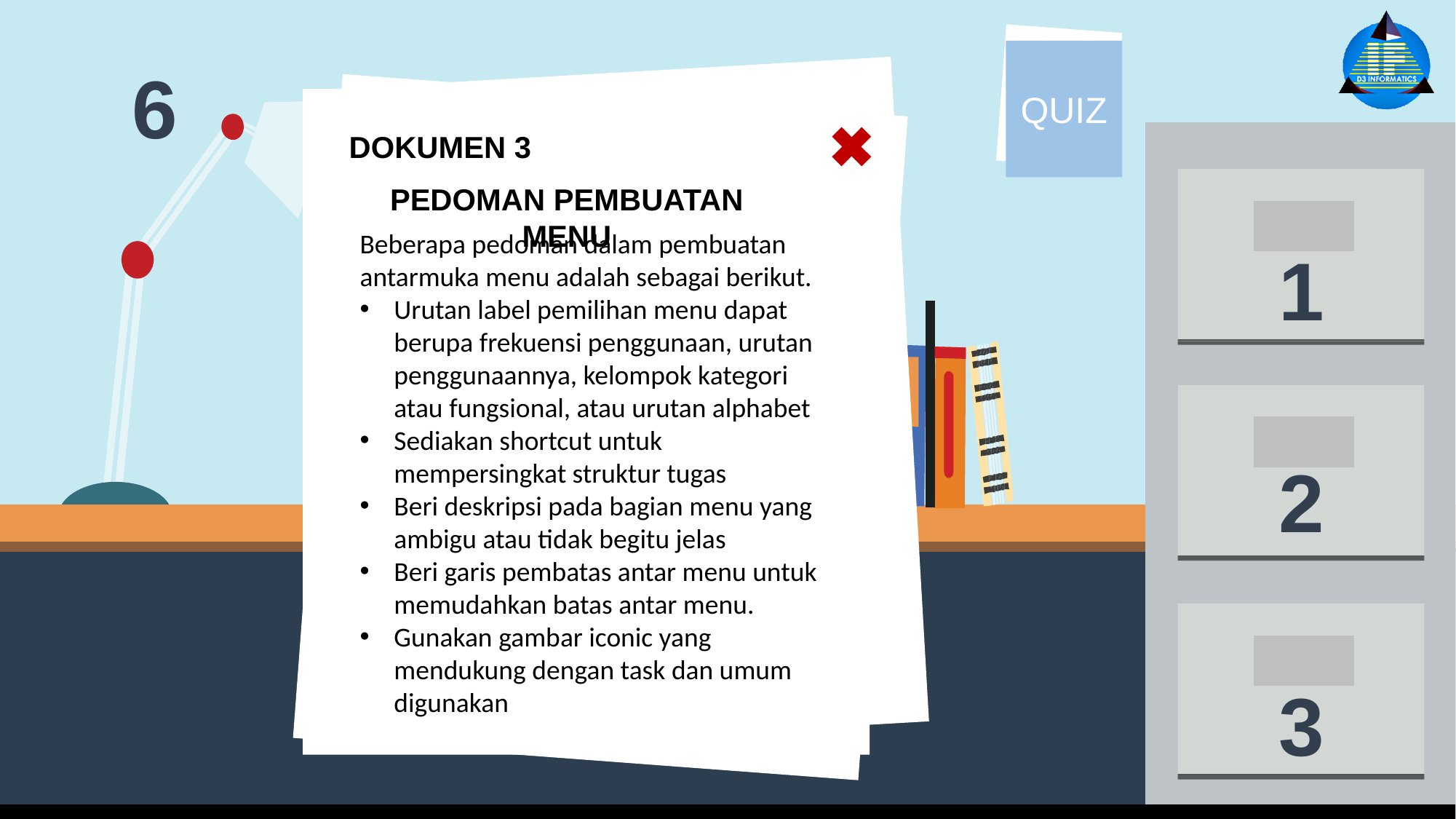

DOKUMEN 3
PEDOMAN PEMBUATAN MENU
Beberapa pedoman dalam pembuatan antarmuka menu adalah sebagai berikut.
Urutan label pemilihan menu dapat berupa frekuensi penggunaan, urutan penggunaannya, kelompok kategori atau fungsional, atau urutan alphabet
Sediakan shortcut untuk mempersingkat struktur tugas
Beri deskripsi pada bagian menu yang ambigu atau tidak begitu jelas
Beri garis pembatas antar menu untuk memudahkan batas antar menu.
Gunakan gambar iconic yang mendukung dengan task dan umum digunakan